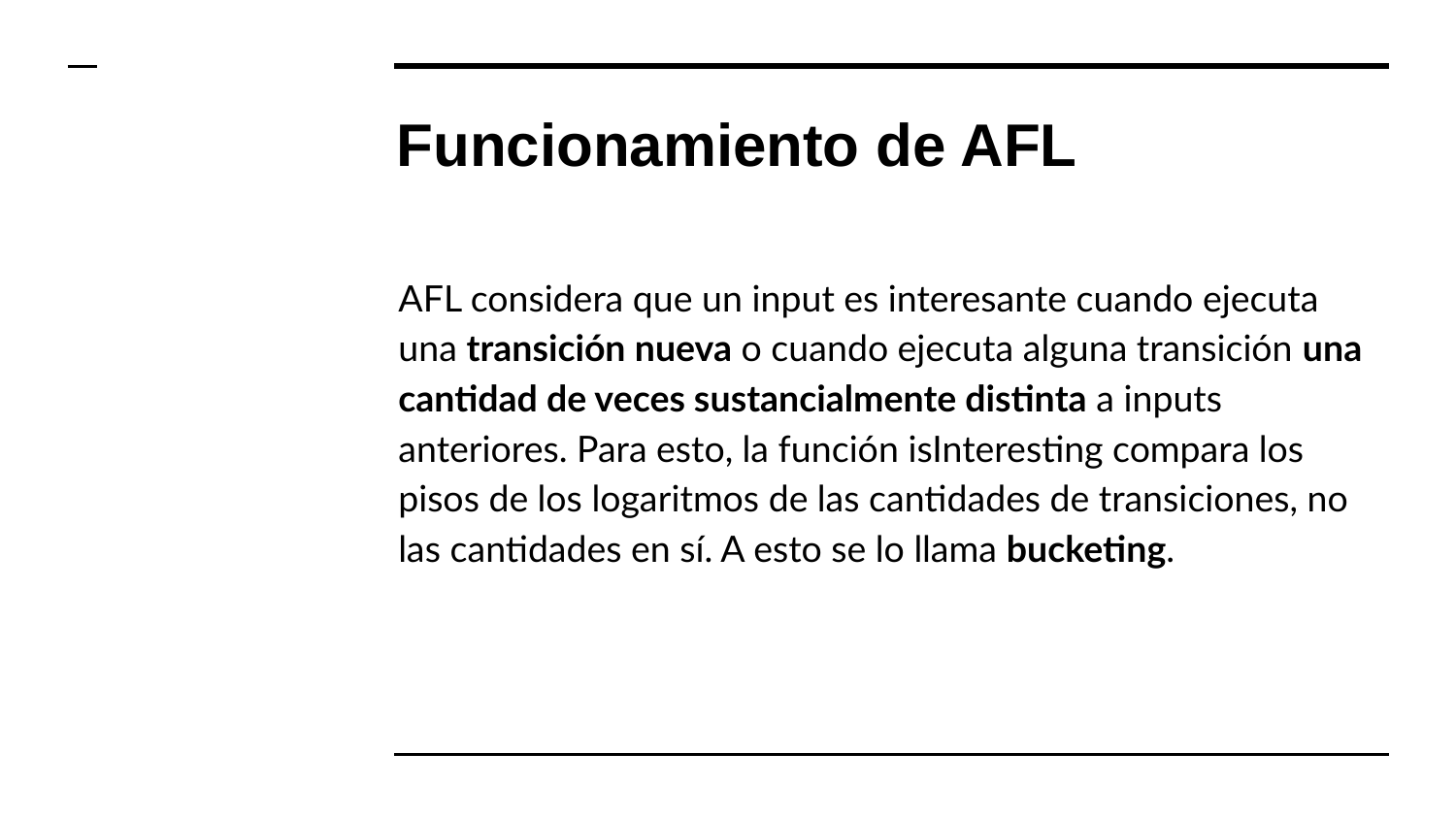

# Funcionamiento de AFL
AFL considera que un input es interesante cuando ejecuta una transición nueva o cuando ejecuta alguna transición una cantidad de veces sustancialmente distinta a inputs anteriores. Para esto, la función isInteresting compara los pisos de los logaritmos de las cantidades de transiciones, no las cantidades en sí. A esto se lo llama bucketing.